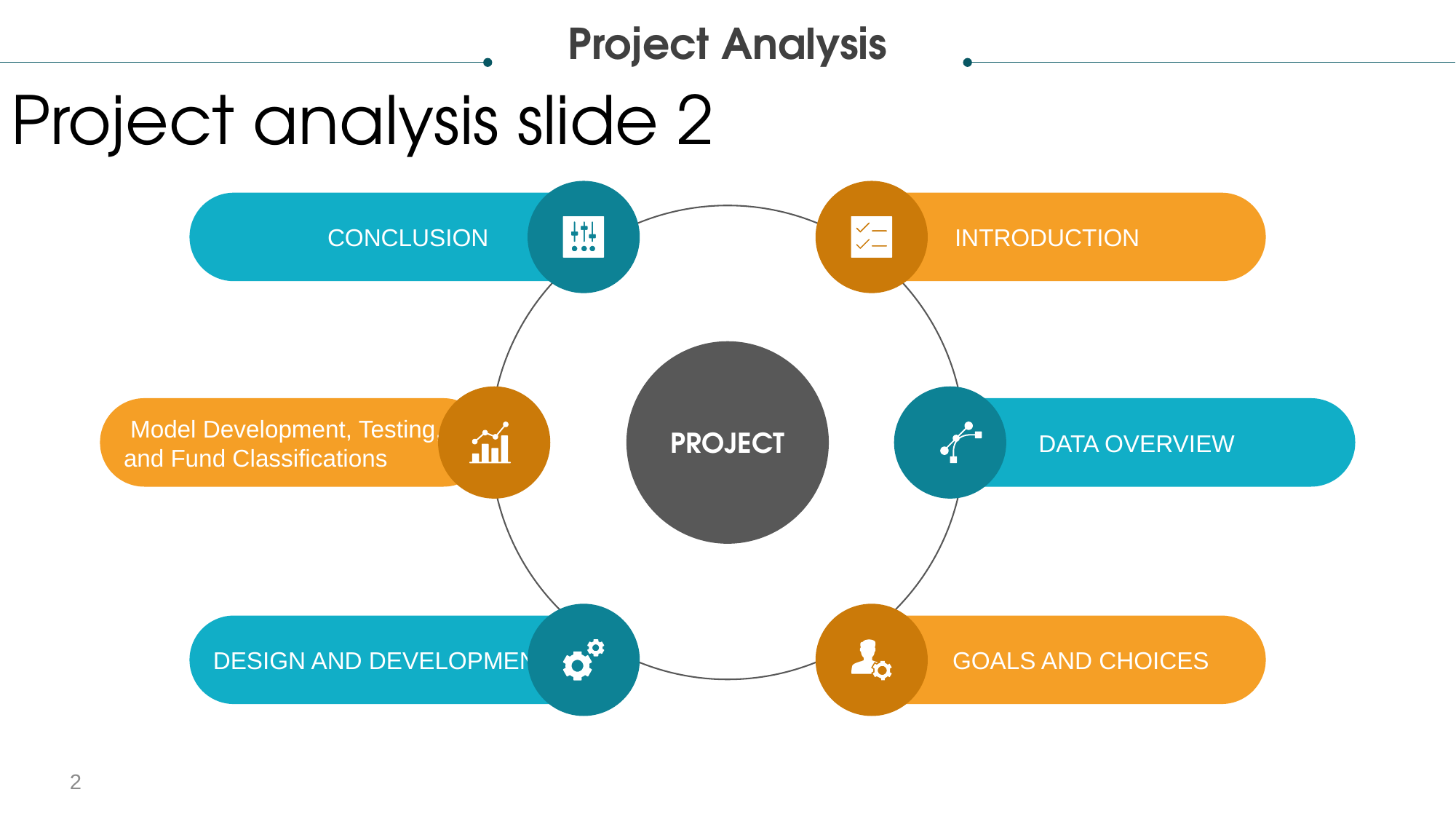

Project Analysis
Project analysis slide 2

CONCLUSION
INTRODUCTION

PROJECT

 Model Development, Testing, and Fund Classifications
DATA OVERVIEW

DESIGN AND DEVELOPMENT
          GOALS AND CHOICES

2